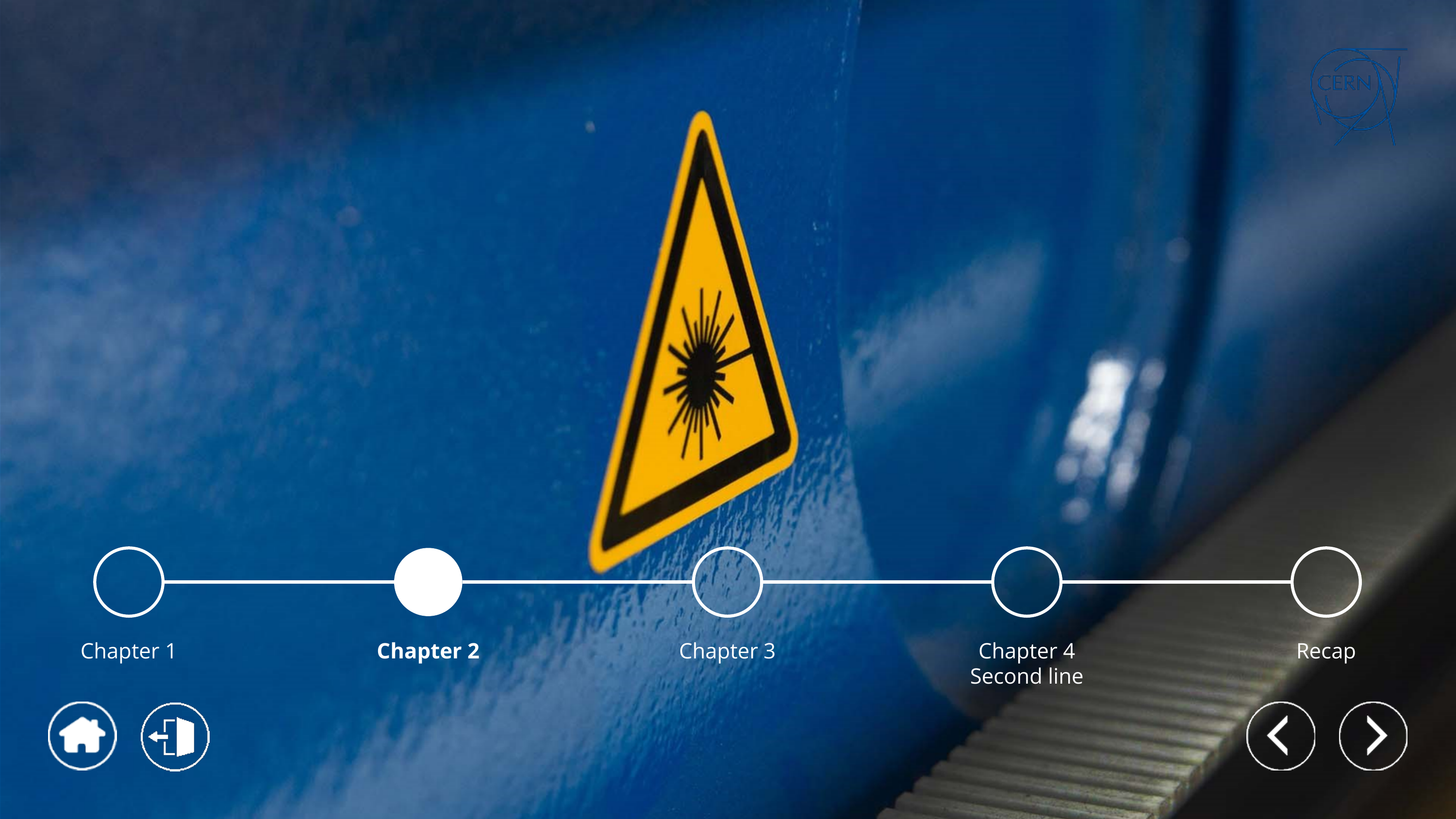

#

Chapter 1
Chapter 2
Chapter 3
Chapter 4
Second line
Recap